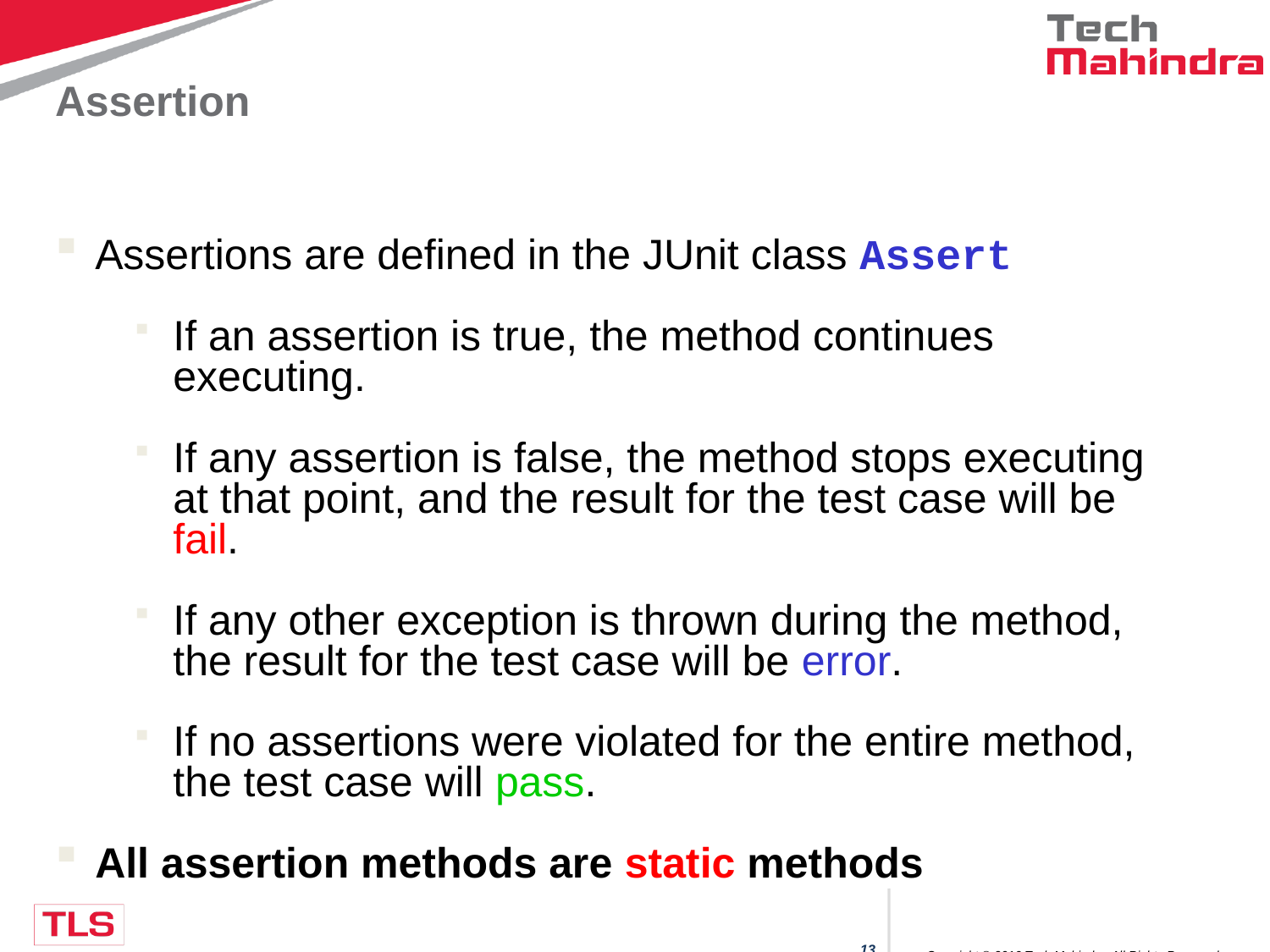

Assertion
Assertions are defined in the JUnit class Assert

If an assertion is true, the method continues executing.

If any assertion is false, the method stops executing at that point, and the result for the test case will be fail.

If any other exception is thrown during the method, the result for the test case will be error.

If no assertions were violated for the entire method, the test case will pass.

All assertion methods are static methods

Copyright © 2016 Tech Mahindra. All Rights Reserved.